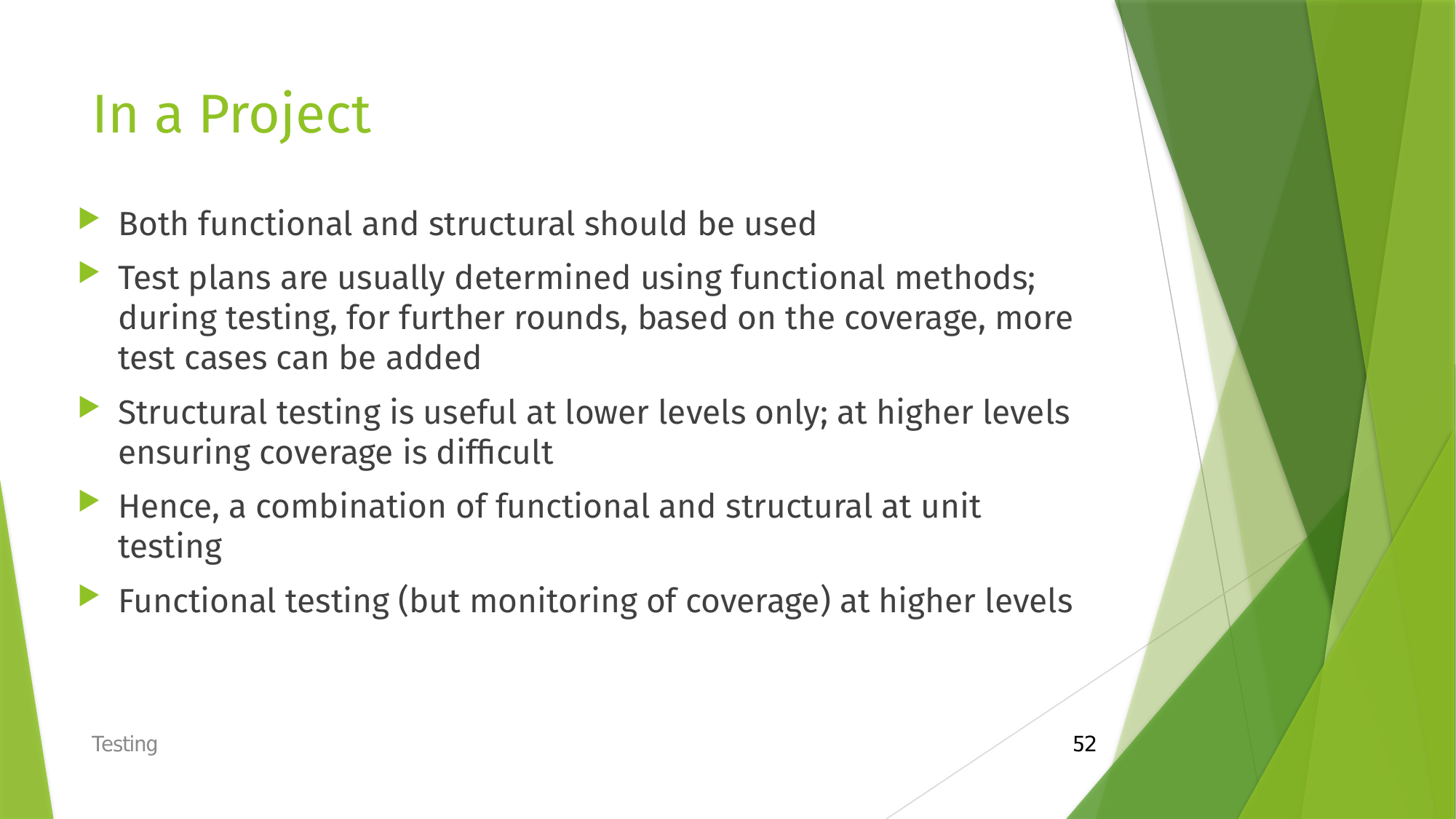

# In a Project
Both functional and structural should be used
Test plans are usually determined using functional methods; during testing, for further rounds, based on the coverage, more test cases can be added
Structural testing is useful at lower levels only; at higher levels ensuring coverage is difficult
Hence, a combination of functional and structural at unit testing
Functional testing (but monitoring of coverage) at higher levels
Testing
52